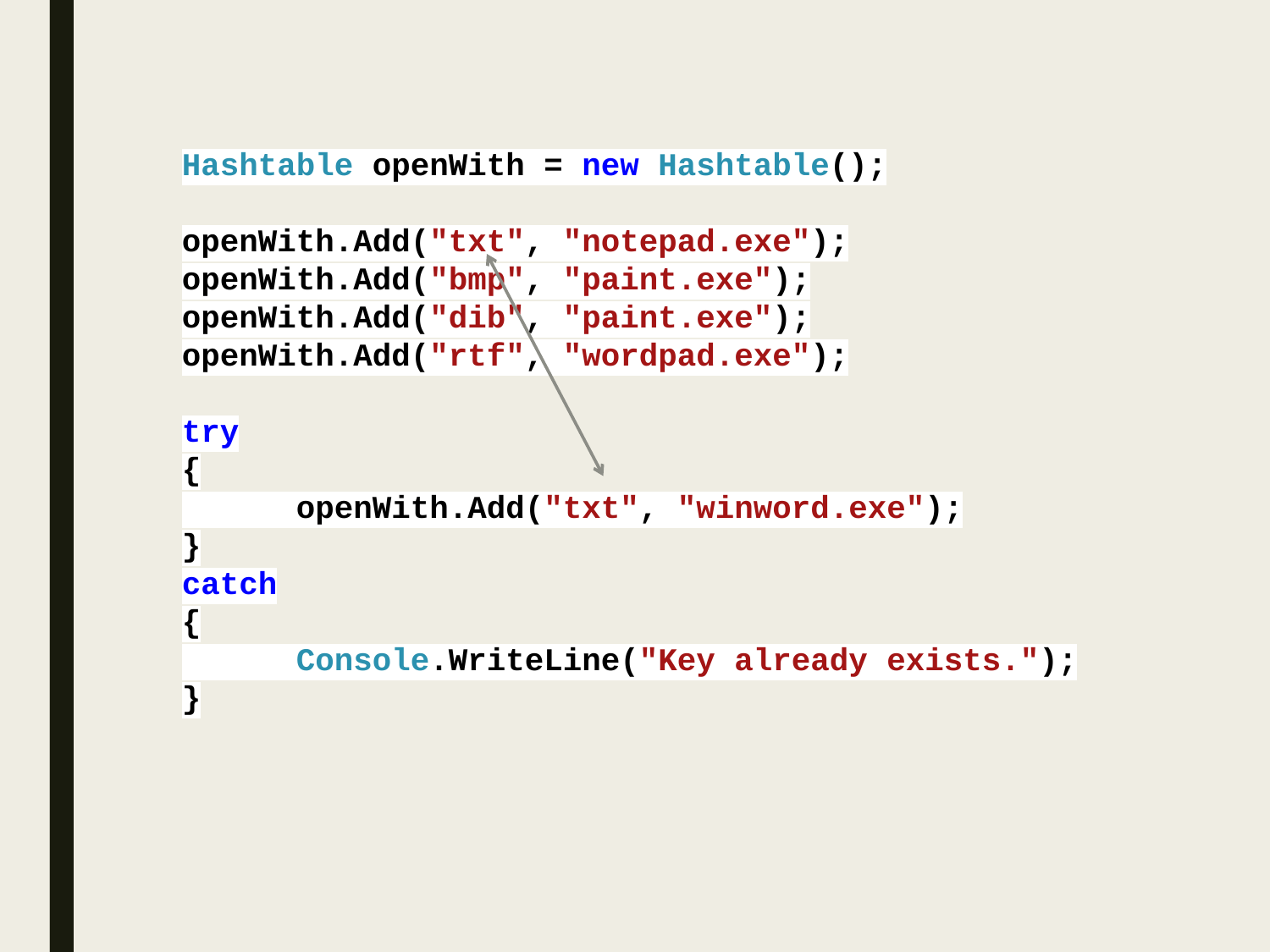

Hashtable openWith = new Hashtable();

openWith.Add("txt", "notepad.exe");
openWith.Add("bmp", "paint.exe");
openWith.Add("dib", "paint.exe");
openWith.Add("rtf", "wordpad.exe");

try
{
      openWith.Add("txt", "winword.exe");
}
catch
{
      Console.WriteLine("Key already exists.");
}